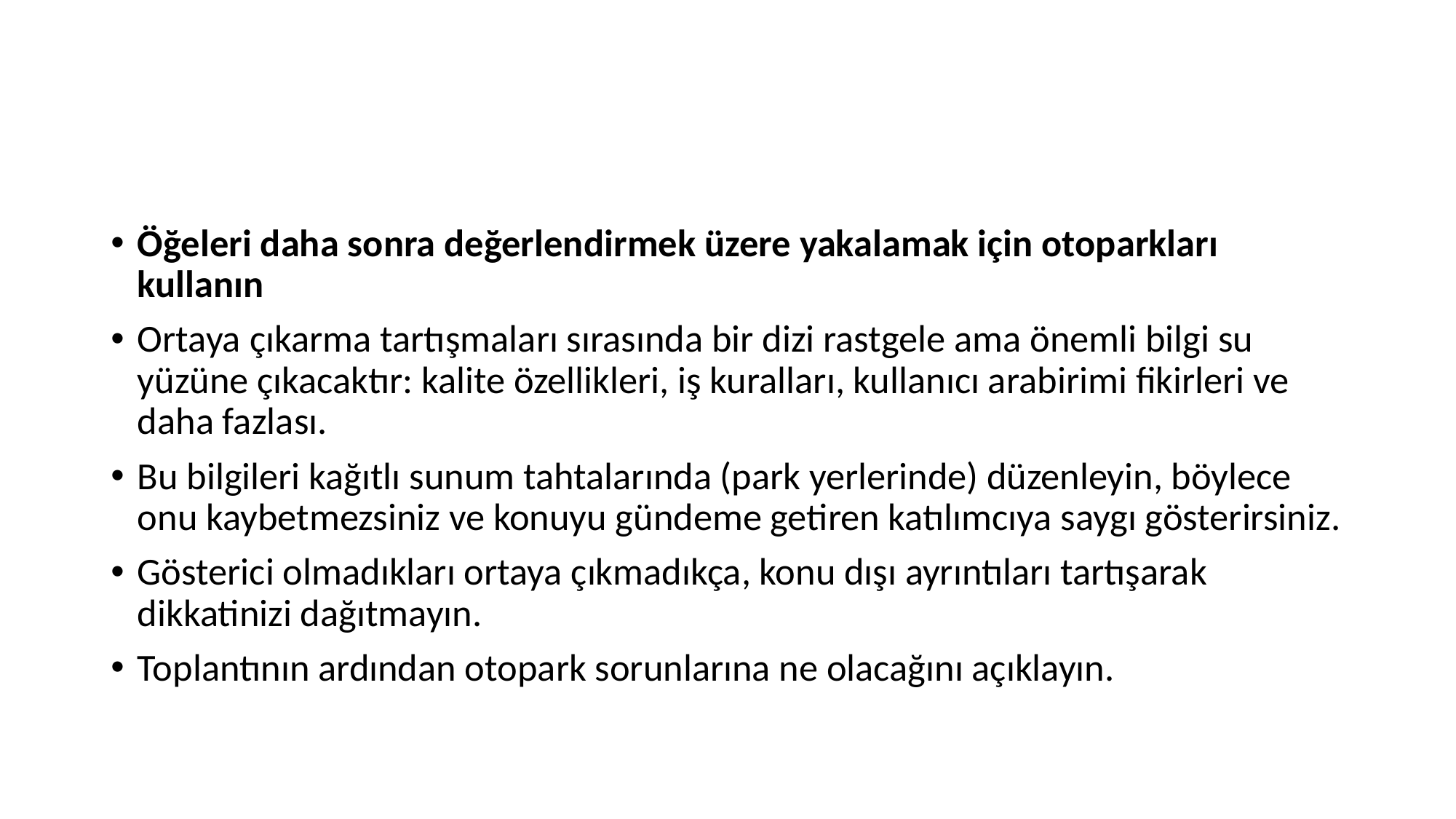

#
Öğeleri daha sonra değerlendirmek üzere yakalamak için otoparkları kullanın
Ortaya çıkarma tartışmaları sırasında bir dizi rastgele ama önemli bilgi su yüzüne çıkacaktır: kalite özellikleri, iş kuralları, kullanıcı arabirimi fikirleri ve daha fazlası.
Bu bilgileri kağıtlı sunum tahtalarında (park yerlerinde) düzenleyin, böylece onu kaybetmezsiniz ve konuyu gündeme getiren katılımcıya saygı gösterirsiniz.
Gösterici olmadıkları ortaya çıkmadıkça, konu dışı ayrıntıları tartışarak dikkatinizi dağıtmayın.
Toplantının ardından otopark sorunlarına ne olacağını açıklayın.